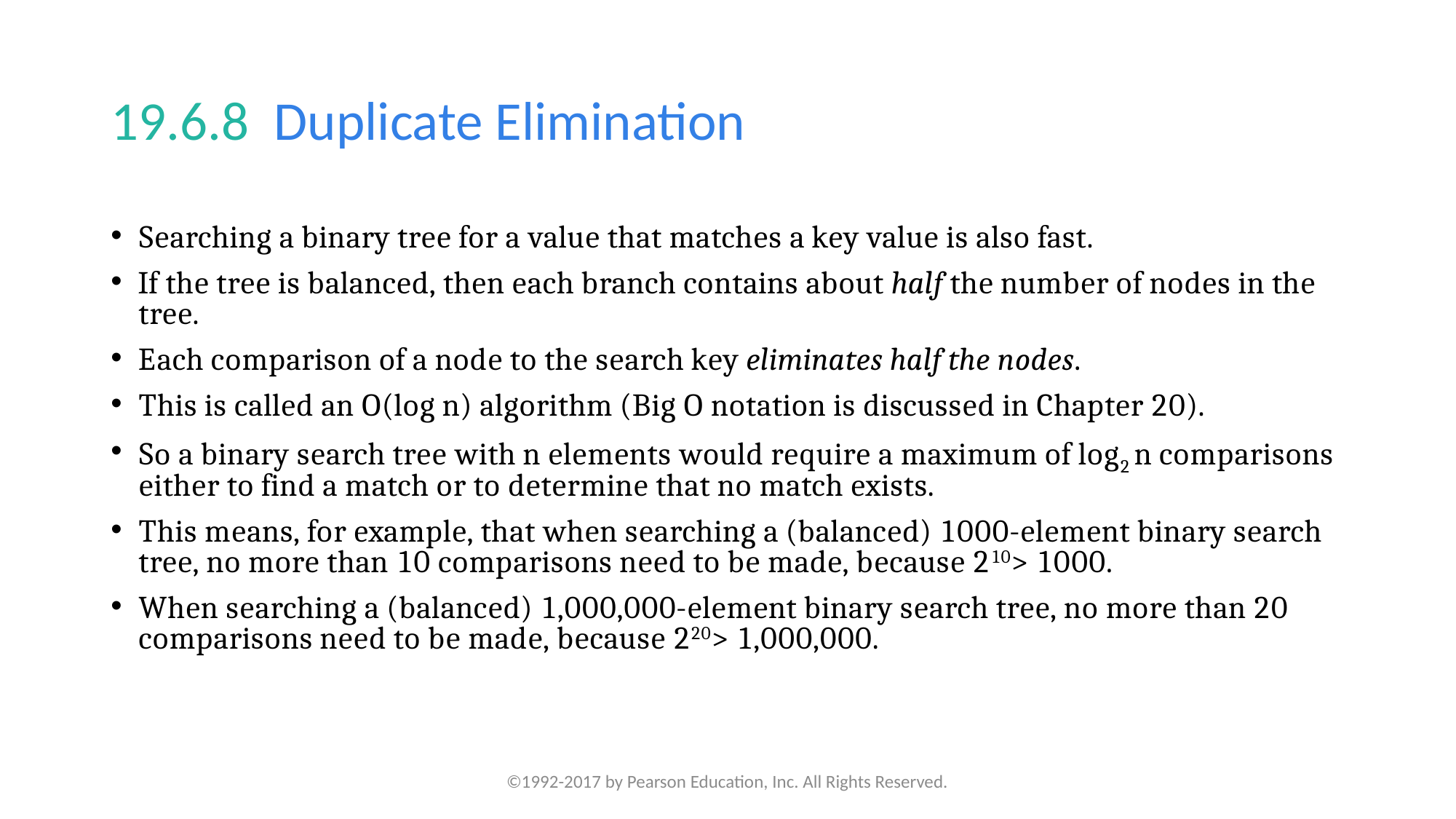

# 19.6.8  Duplicate Elimination
Searching a binary tree for a value that matches a key value is also fast.
If the tree is balanced, then each branch contains about half the number of nodes in the tree.
Each comparison of a node to the search key eliminates half the nodes.
This is called an O(log n) algorithm (Big O notation is discussed in Chapter 20).
So a binary search tree with n elements would require a maximum of log2 n comparisons either to find a match or to determine that no match exists.
This means, for example, that when searching a (balanced) 1000-element binary search tree, no more than 10 comparisons need to be made, because 210> 1000.
When searching a (balanced) 1,000,000-element binary search tree, no more than 20 comparisons need to be made, because 220> 1,000,000.
©1992-2017 by Pearson Education, Inc. All Rights Reserved.